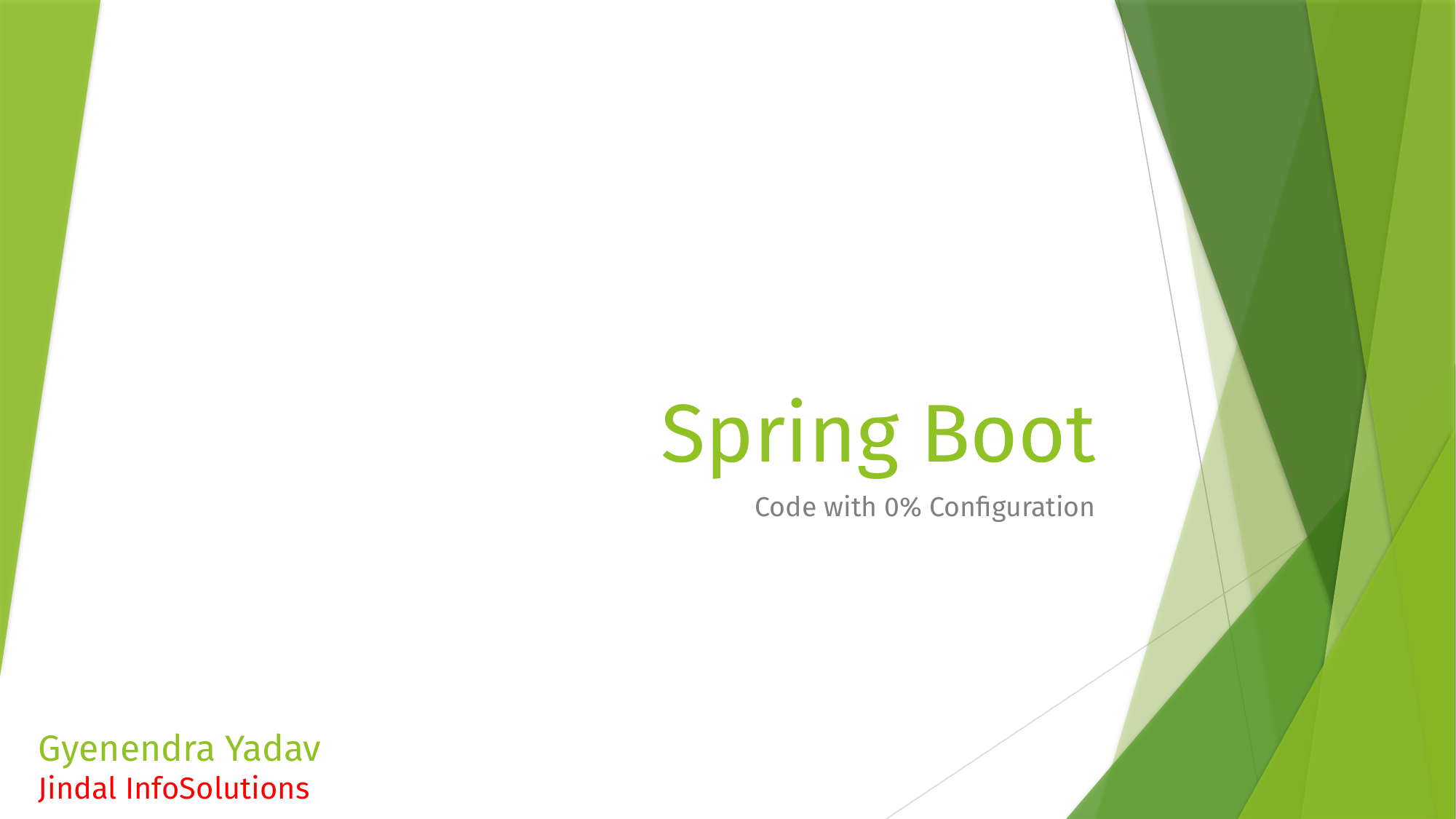

# Spring Boot
Code with 0% Configuration
Gyenendra Yadav
Jindal InfoSolutions